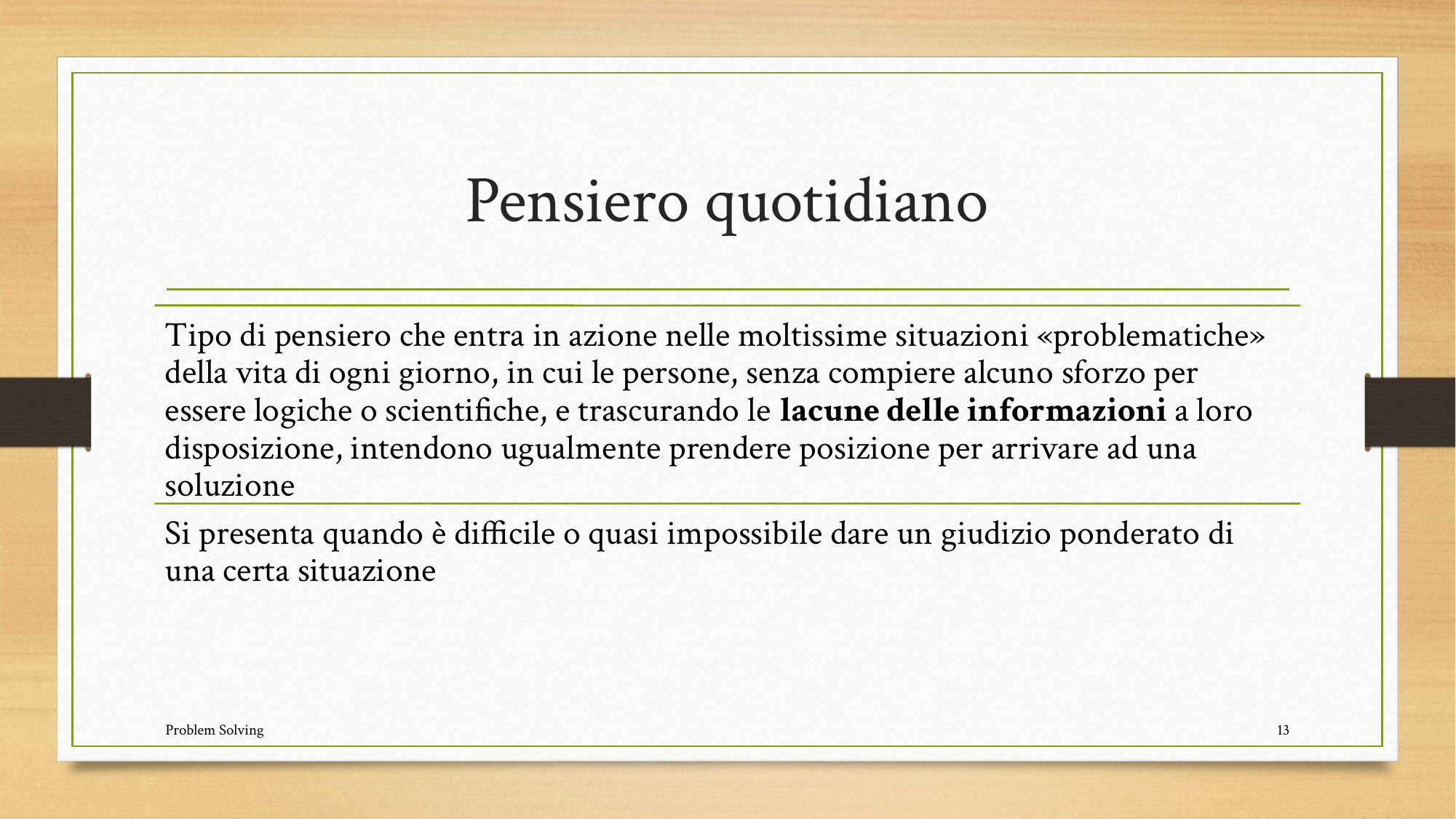

# Pensiero quotidiano
Tipo di pensiero che entra in azione nelle moltissime situazioni «problematiche» della vita di ogni giorno, in cui le persone, senza compiere alcuno sforzo per essere logiche o scientifiche, e trascurando le lacune delle informazioni a loro disposizione, intendono ugualmente prendere posizione per arrivare ad una soluzione
Si presenta quando è difficile o quasi impossibile dare un giudizio ponderato di una certa situazione
Problem Solving
13